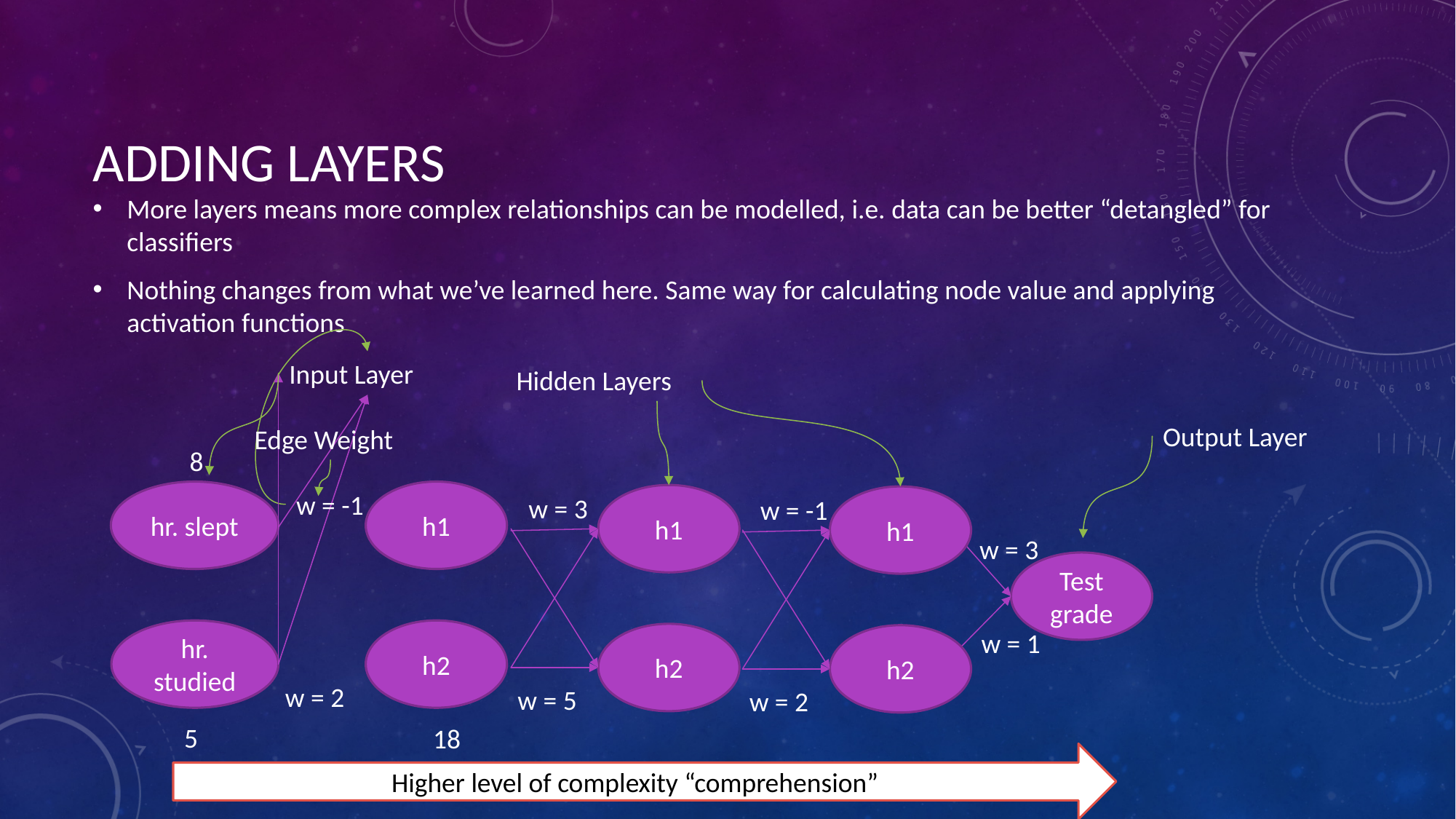

# adding layers
More layers means more complex relationships can be modelled, i.e. data can be better “detangled” for classifiers
Nothing changes from what we’ve learned here. Same way for calculating node value and applying activation functions
Input Layer
Hidden Layers
Output Layer
Edge Weight
8
hr. slept
h1
w = -1
h1
w = 3
h1
w = -1
w = 3
Test grade
hr. studied
h2
w = 1
h2
h2
w = 2
w = 5
w = 2
5
18
Higher level of complexity “comprehension”